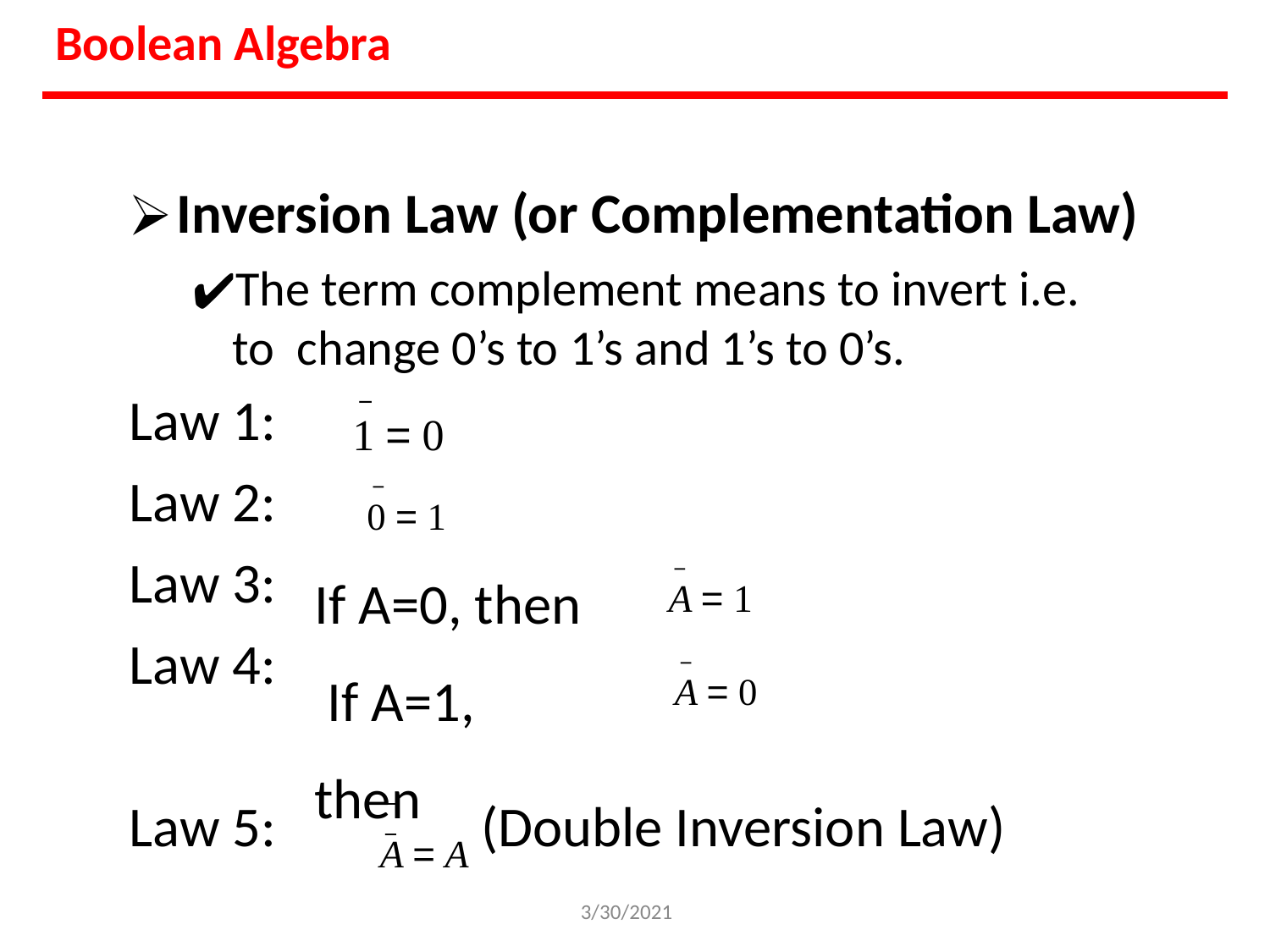

Boolean Algebra

Inversion Law (or Complementation Law)
The term complement means to invert i.e. to  change 0’s to 1’s and 1’s to 0’s.

Law 1:
Law 2:
Law 3:
Law 4:
−
1 = 0
0 = 1
If A=0, then  If A=1, then
−
−
A = 1
−
A = 0
−
−
Law 5:
(Double Inversion Law)
A = A
3/30/2021